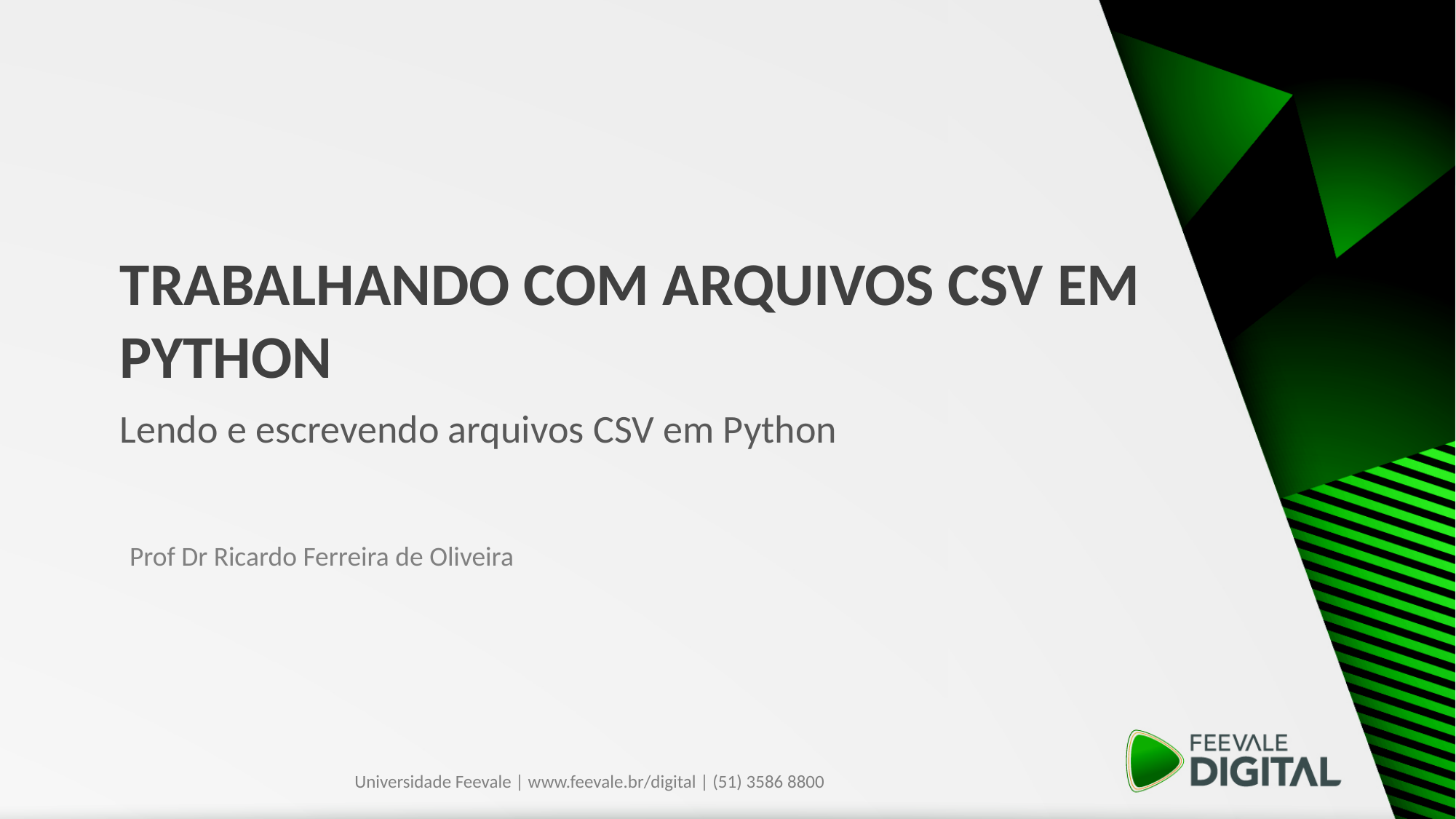

Trabalhando com arquivos CSV em Python
Lendo e escrevendo arquivos CSV em Python

Prof Dr Ricardo Ferreira de Oliveira